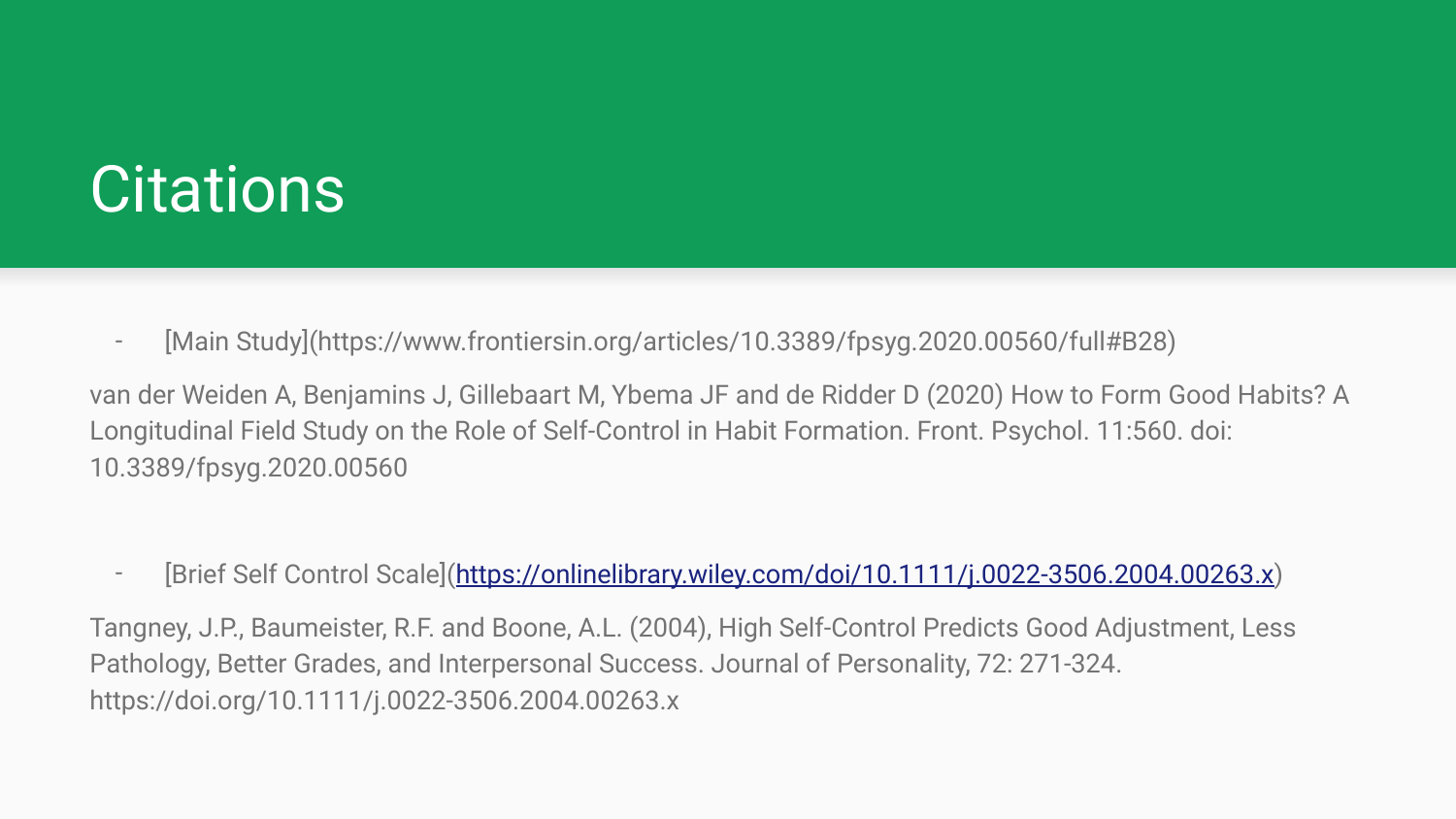

# Citations
[Main Study](https://www.frontiersin.org/articles/10.3389/fpsyg.2020.00560/full#B28)
van der Weiden A, Benjamins J, Gillebaart M, Ybema JF and de Ridder D (2020) How to Form Good Habits? A Longitudinal Field Study on the Role of Self-Control in Habit Formation. Front. Psychol. 11:560. doi: 10.3389/fpsyg.2020.00560

[Brief Self Control Scale](https://onlinelibrary.wiley.com/doi/10.1111/j.0022-3506.2004.00263.x)
Tangney, J.P., Baumeister, R.F. and Boone, A.L. (2004), High Self-Control Predicts Good Adjustment, Less Pathology, Better Grades, and Interpersonal Success. Journal of Personality, 72: 271-324. https://doi.org/10.1111/j.0022-3506.2004.00263.x